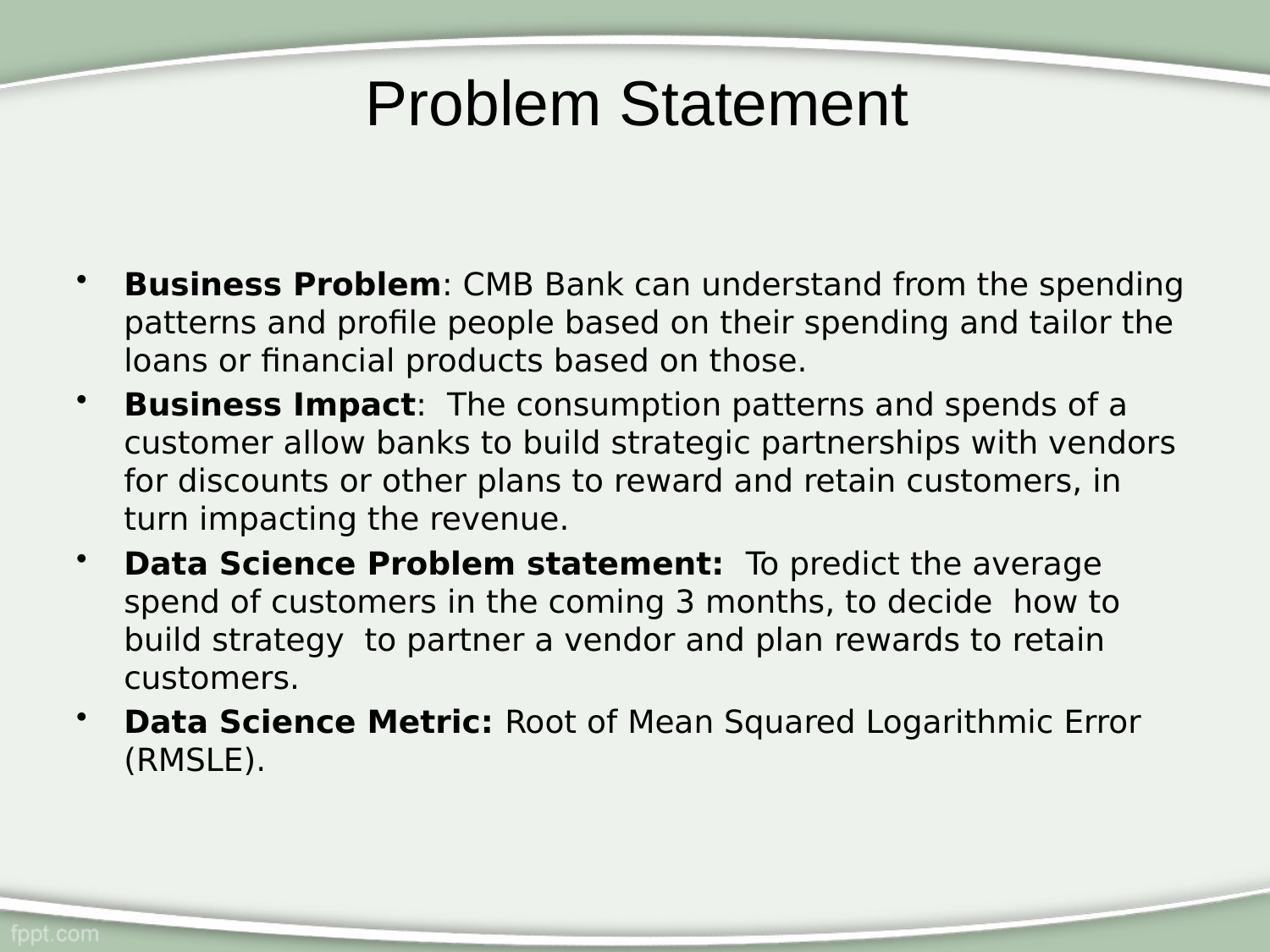

# Problem Statement
Business Problem: CMB Bank can understand from the spending patterns and profile people based on their spending and tailor the loans or financial products based on those.
Business Impact:  The consumption patterns and spends of a customer allow banks to build strategic partnerships with vendors for discounts or other plans to reward and retain customers, in turn impacting the revenue.
Data Science Problem statement:  To predict the average spend of customers in the coming 3 months, to decide  how to build strategy  to partner a vendor and plan rewards to retain customers.
Data Science Metric: Root of Mean Squared Logarithmic Error (RMSLE).